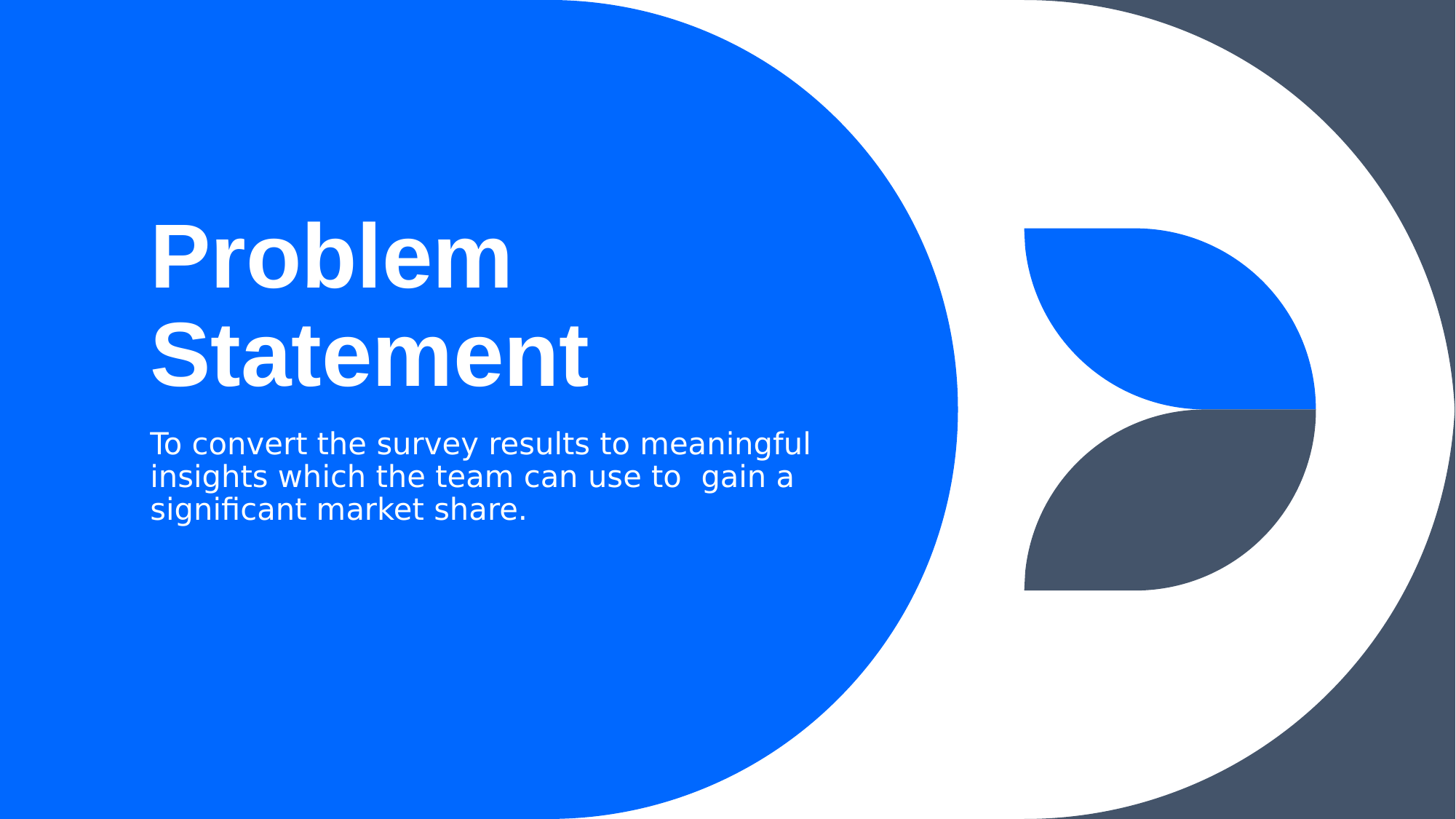

# Problem Statement
To convert the survey results to meaningful insights which the team can use to  gain a significant market share.